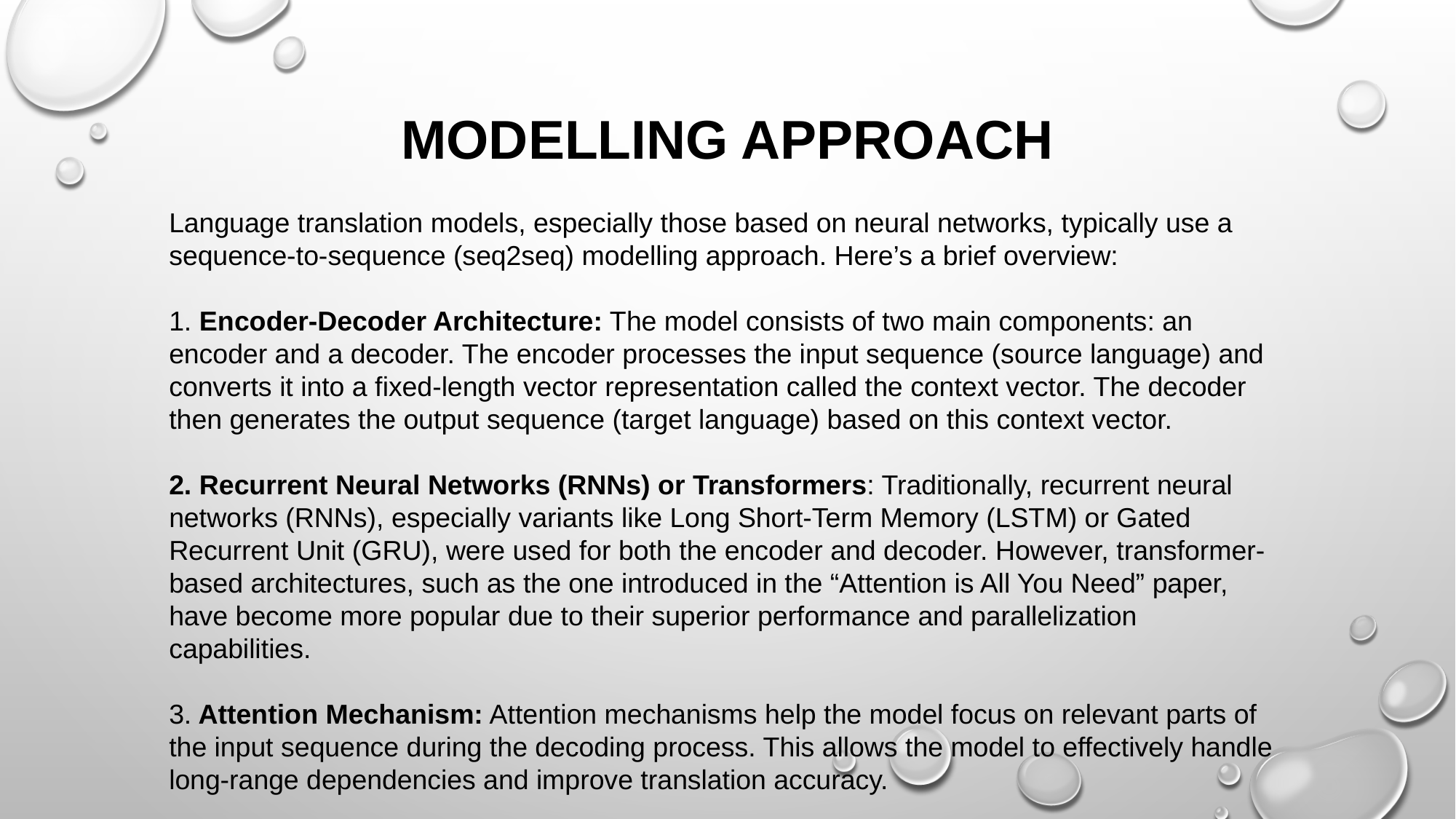

# Modelling approach
Language translation models, especially those based on neural networks, typically use a sequence-to-sequence (seq2seq) modelling approach. Here’s a brief overview:

1. Encoder-Decoder Architecture: The model consists of two main components: an encoder and a decoder. The encoder processes the input sequence (source language) and converts it into a fixed-length vector representation called the context vector. The decoder then generates the output sequence (target language) based on this context vector.

2. Recurrent Neural Networks (RNNs) or Transformers: Traditionally, recurrent neural networks (RNNs), especially variants like Long Short-Term Memory (LSTM) or Gated Recurrent Unit (GRU), were used for both the encoder and decoder. However, transformer-based architectures, such as the one introduced in the “Attention is All You Need” paper, have become more popular due to their superior performance and parallelization capabilities.

3. Attention Mechanism: Attention mechanisms help the model focus on relevant parts of the input sequence during the decoding process. This allows the model to effectively handle long-range dependencies and improve translation accuracy.